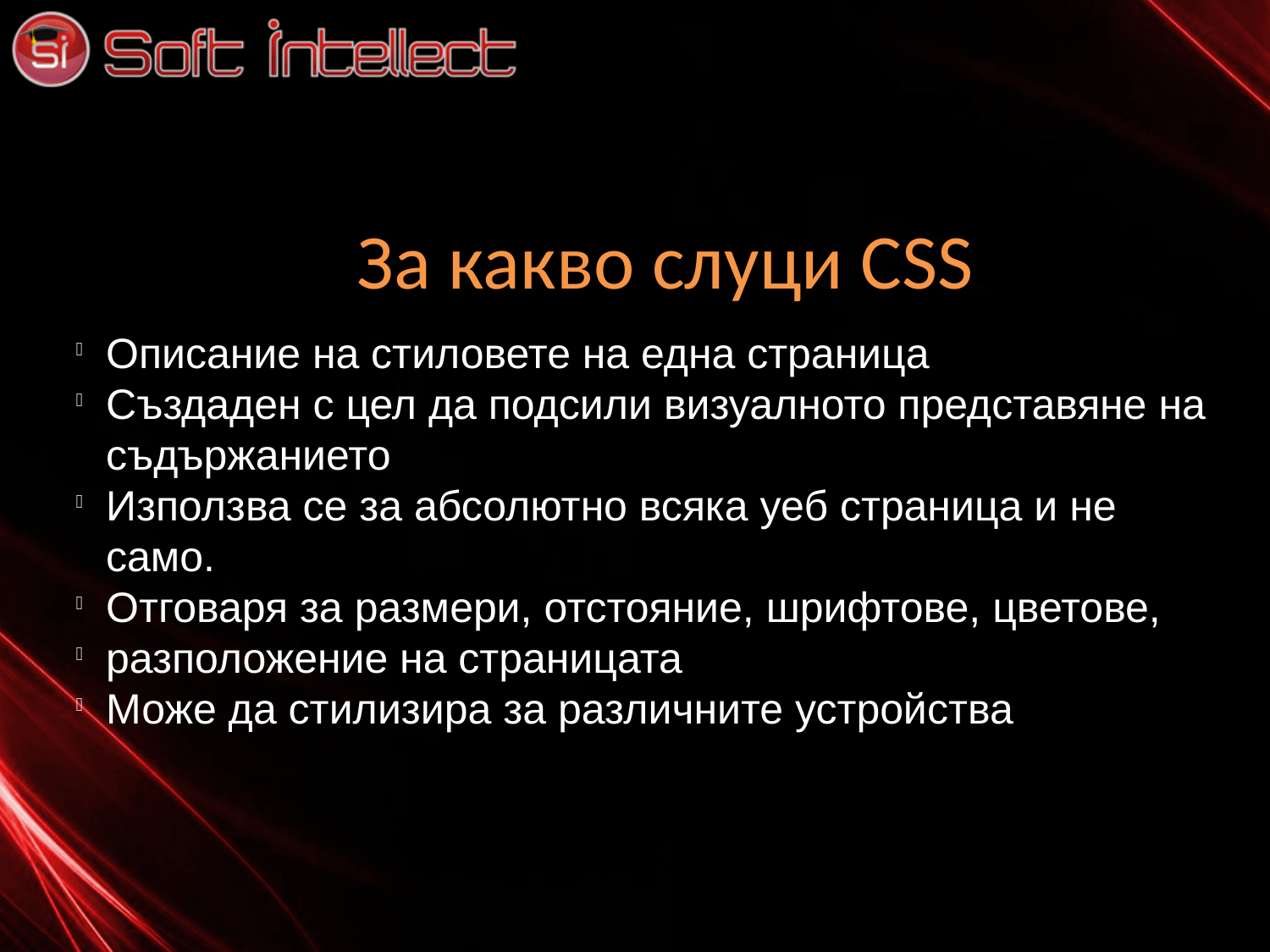

За какво слуци CSS
Описание на стиловете на една страница
Създаден с цел да подсили визуалното представяне на съдържанието
Използва се за абсолютно всяка уеб страница и не само.
Отговаря за размери, отстояние, шрифтове, цветове,
разположение на страницата
Може да стилизира за различните устройства